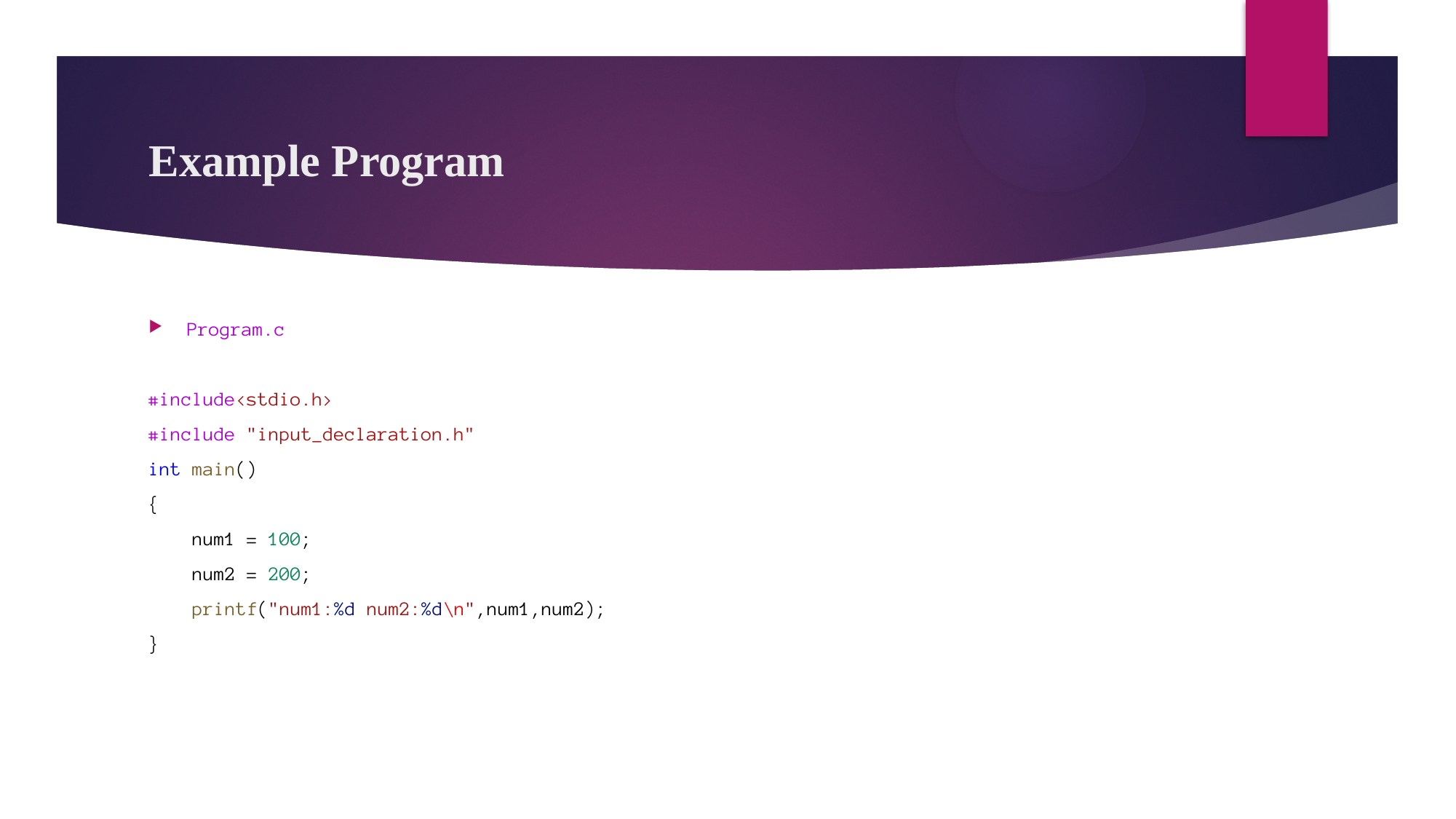

# Example Program
Program.c

#include<stdio.h>
#include "input_declaration.h"
int main()
{
    num1 = 100;
    num2 = 200;
    printf("num1:%d num2:%d\n",num1,num2);
}